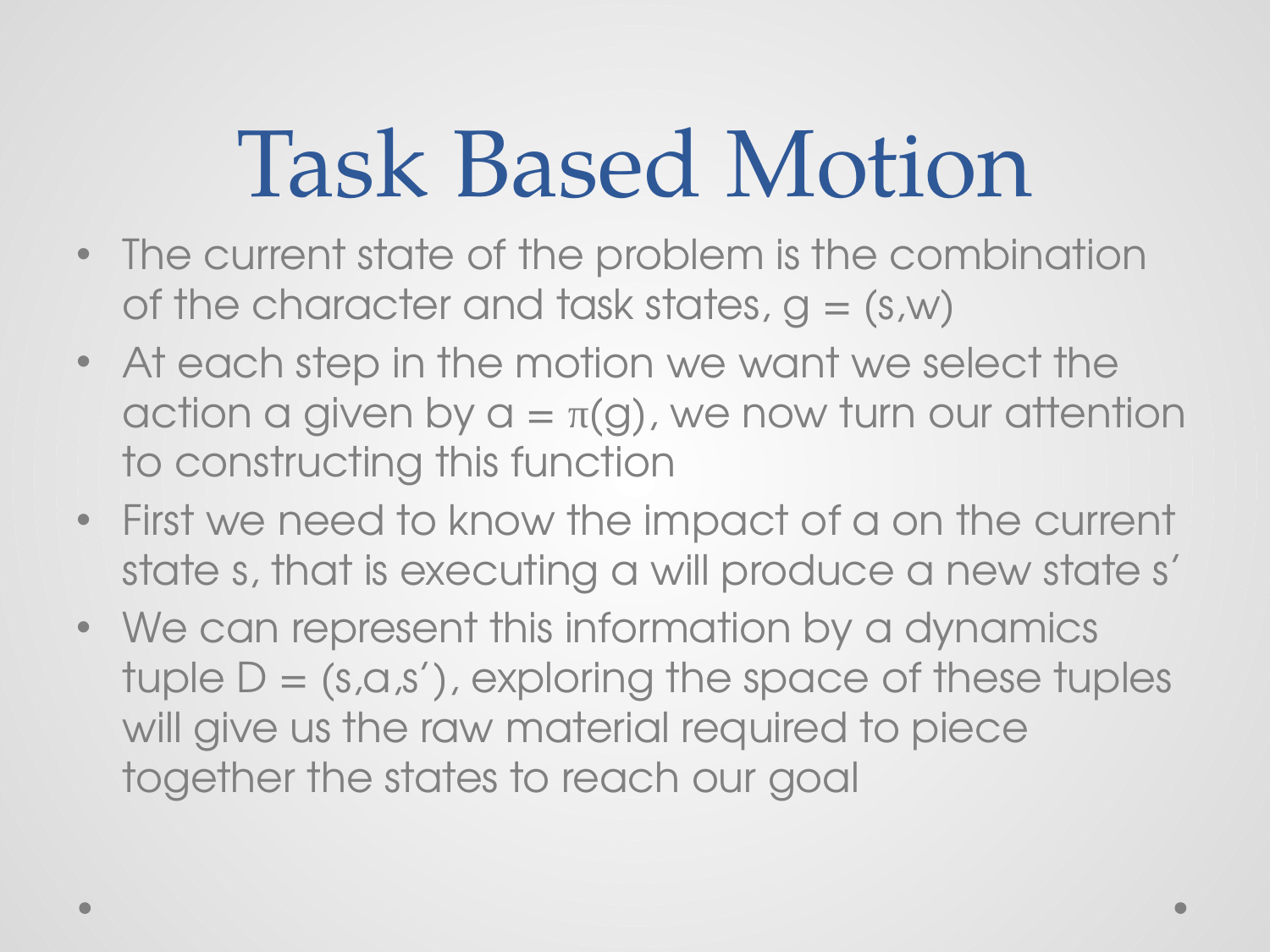

# Task Based Motion
The current state of the problem is the combination of the character and task states, g = (s,w)
At each step in the motion we want we select the action a given by a = π(g), we now turn our attention to constructing this function
First we need to know the impact of a on the current state s, that is executing a will produce a new state s’
We can represent this information by a dynamics tuple D = (s,a,s’), exploring the space of these tuples will give us the raw material required to piece together the states to reach our goal